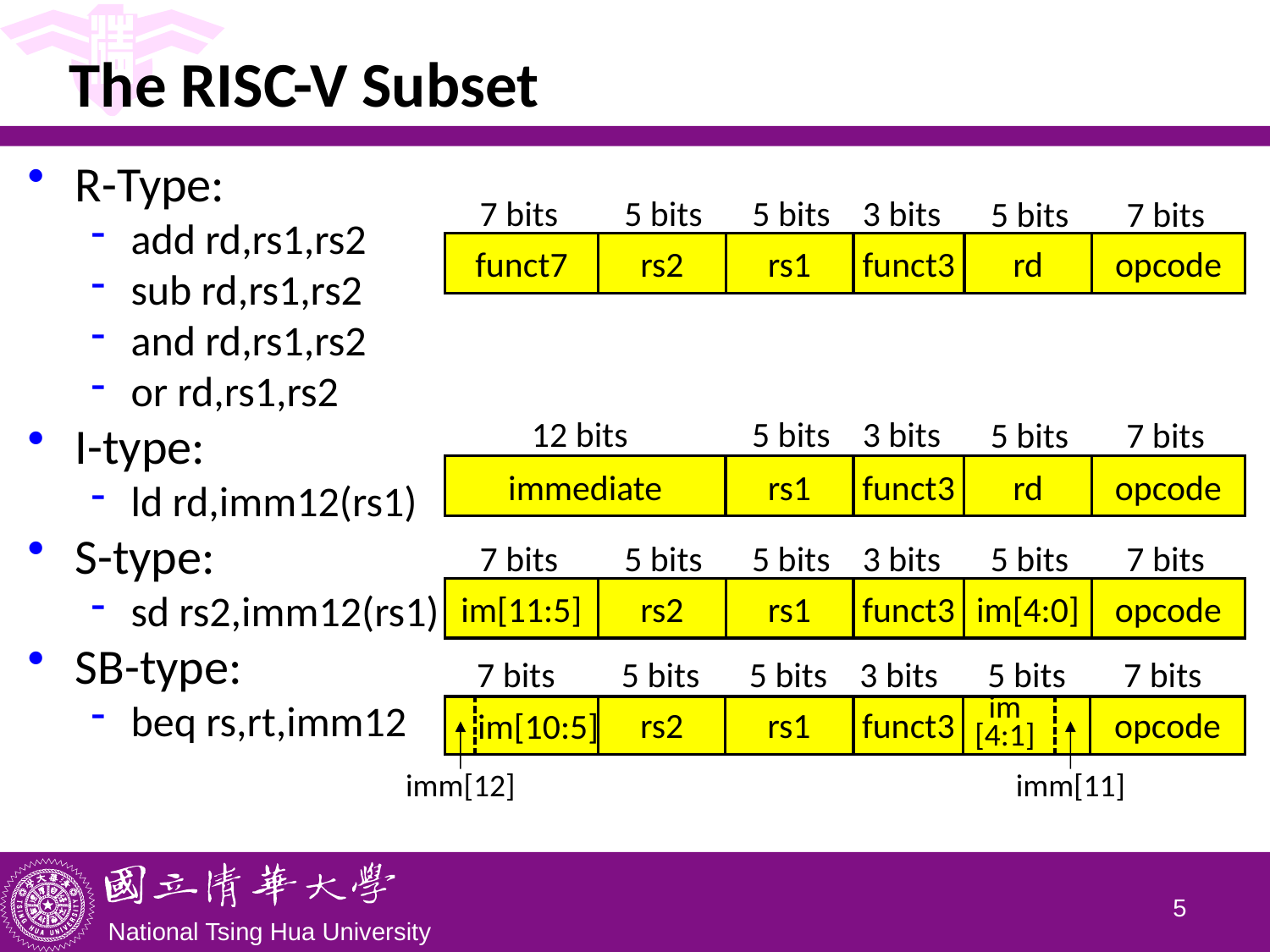

# The RISC-V Subset
R-Type:
add rd,rs1,rs2
sub rd,rs1,rs2
and rd,rs1,rs2
or rd,rs1,rs2
I-type:
ld rd,imm12(rs1)
S-type:
sd rs2,imm12(rs1)
SB-type:
beq rs,rt,imm12
7 bits
5 bits
5 bits
3 bits
5 bits
7 bits
funct7
rs2
rs1
funct3
rd
opcode
12 bits
5 bits
3 bits
5 bits
7 bits
immediate
rs1
funct3
rd
opcode
7 bits
5 bits
5 bits
3 bits
5 bits
7 bits
im[11:5]
rs2
rs1
funct3
im[4:0]
opcode
7 bits
5 bits
5 bits
3 bits
5 bits
7 bits

rs2
rs1
funct3

opcode
im
[4:1]
im[10:5]
imm[12]
imm[11]
5